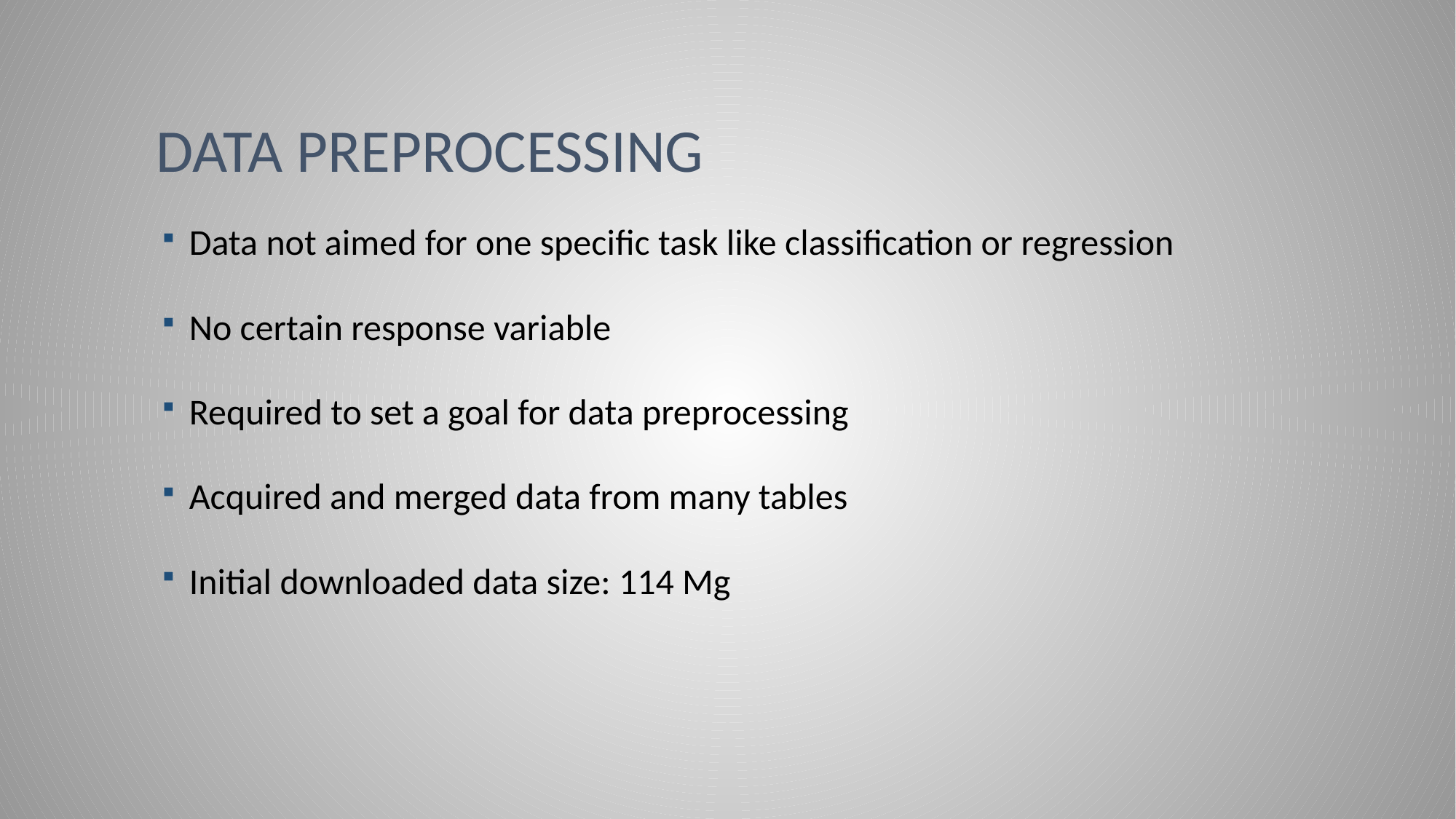

# Data Preprocessing
Data not aimed for one specific task like classification or regression
No certain response variable
Required to set a goal for data preprocessing
Acquired and merged data from many tables
Initial downloaded data size: 114 Mg